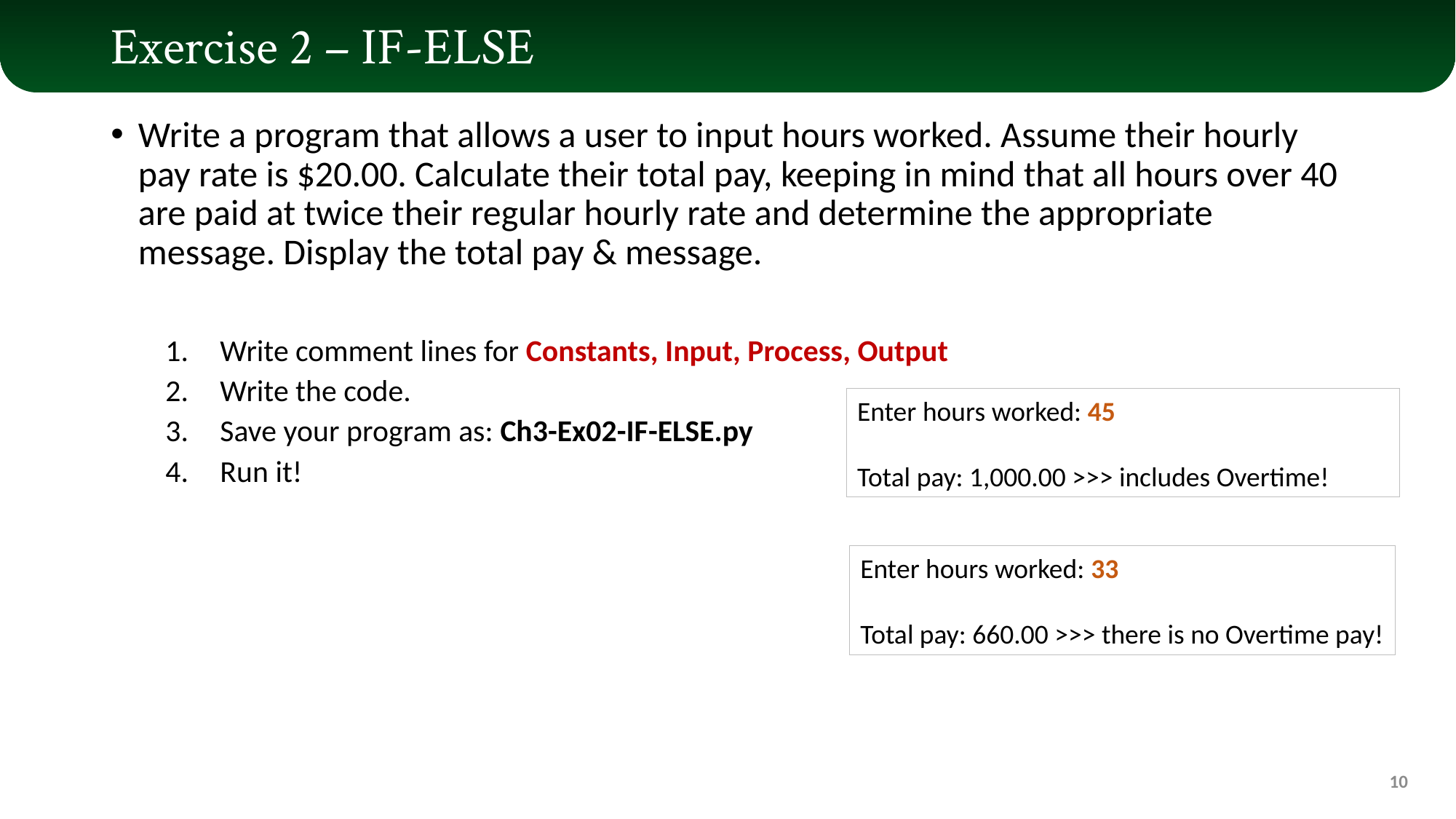

# Exercise 2 – IF-ELSE
Write a program that allows a user to input hours worked. Assume their hourly pay rate is $20.00. Calculate their total pay, keeping in mind that all hours over 40 are paid at twice their regular hourly rate and determine the appropriate message. Display the total pay & message.

Write comment lines for Constants, Input, Process, Output
Write the code.
Save your program as: Ch3-Ex02-IF-ELSE.py
Run it!

Enter hours worked: 45

Total pay: 1,000.00 >>> includes Overtime!
Enter hours worked: 33

Total pay: 660.00 >>> there is no Overtime pay!
10